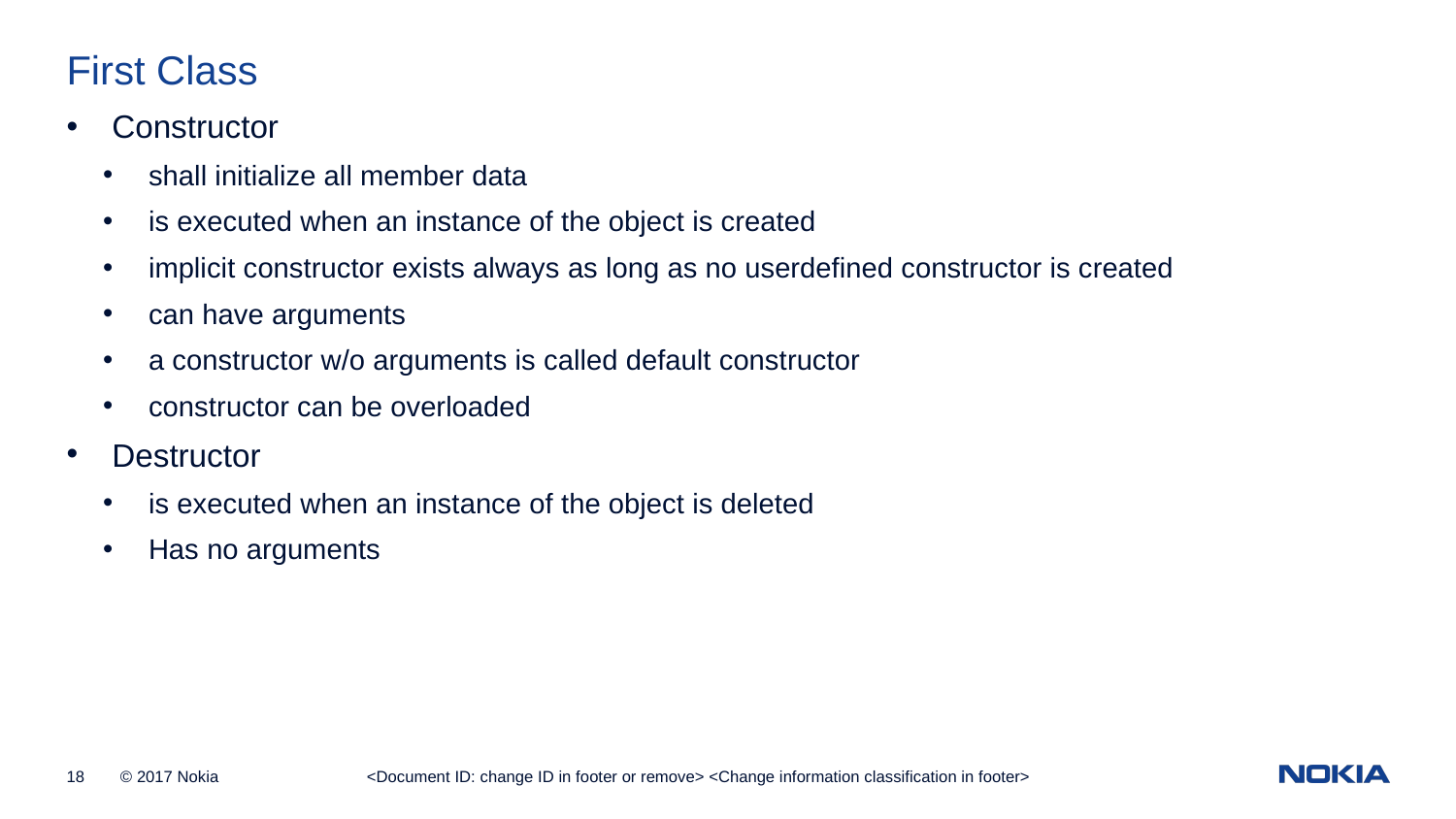

First Class
Constructor
shall initialize all member data
is executed when an instance of the object is created
implicit constructor exists always as long as no userdefined constructor is created
can have arguments
a constructor w/o arguments is called default constructor
constructor can be overloaded
Destructor
is executed when an instance of the object is deleted
Has no arguments

<Document ID: change ID in footer or remove> <Change information classification in footer>